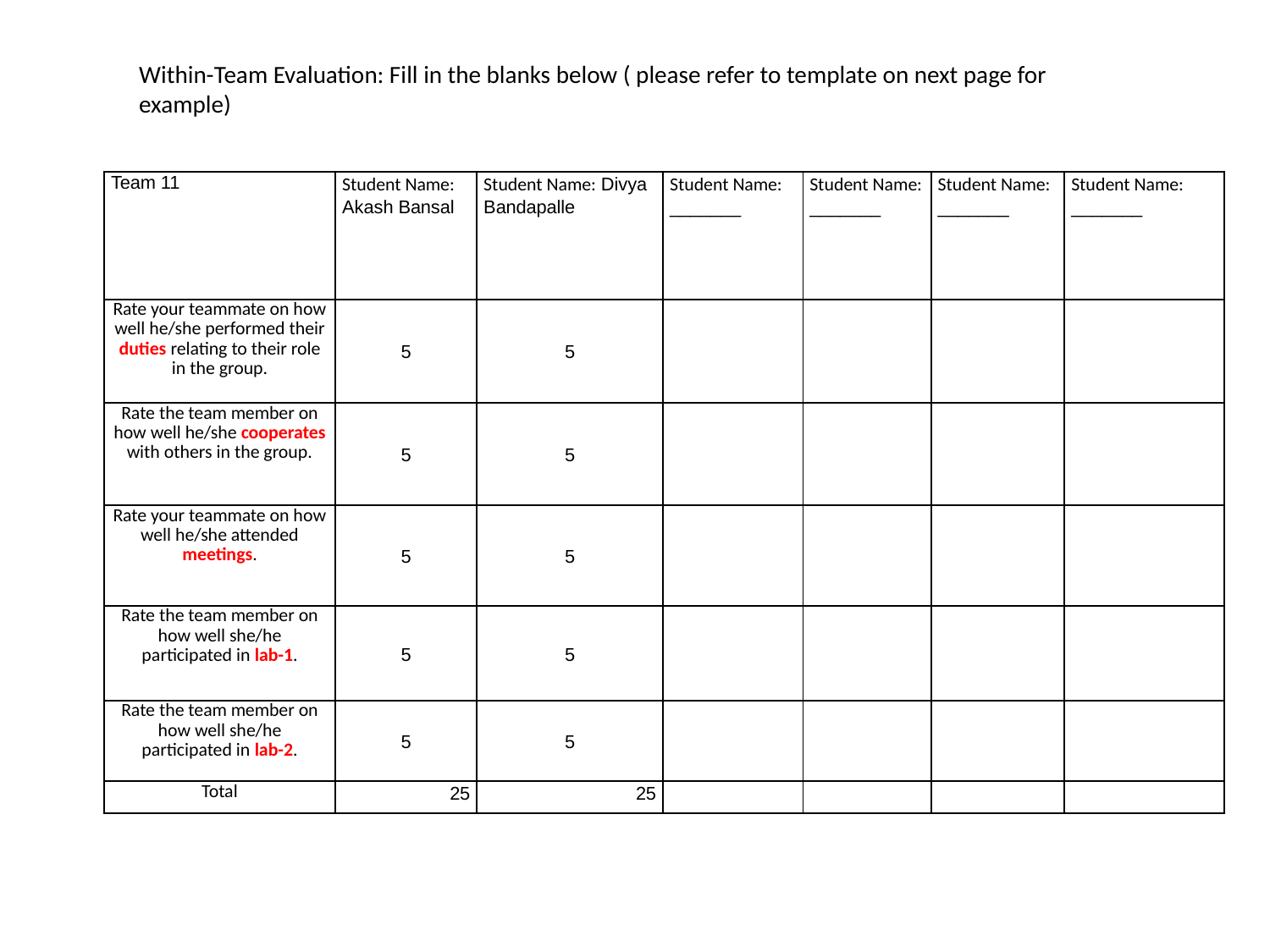

Within-Team Evaluation: Fill in the blanks below ( please refer to template on next page for example)

| Team 11 | Student Name: Akash Bansal | Student Name: Divya Bandapalle | Student Name: \_\_\_\_\_\_\_ | Student Name: \_\_\_\_\_\_\_ | Student Name: \_\_\_\_\_\_\_ | Student Name: \_\_\_\_\_\_\_ |
| --- | --- | --- | --- | --- | --- | --- |
| Rate your teammate on how well he/she performed their duties relating to their role in the group. | 5 | 5 |  |  |  |  |
| Rate the team member on how well he/she cooperates with others in the group. | 5 | 5 |  |  |  |  |
| Rate your teammate on how well he/she attended meetings. | 5 | 5 |  |  |  |  |
| Rate the team member on how well she/he participated in lab-1. | 5 | 5 |  |  |  |  |
| Rate the team member on how well she/he participated in lab-2. | 5 | 5 |  |  |  |  |
| Total | 25 | 25 |  |  |  |  |